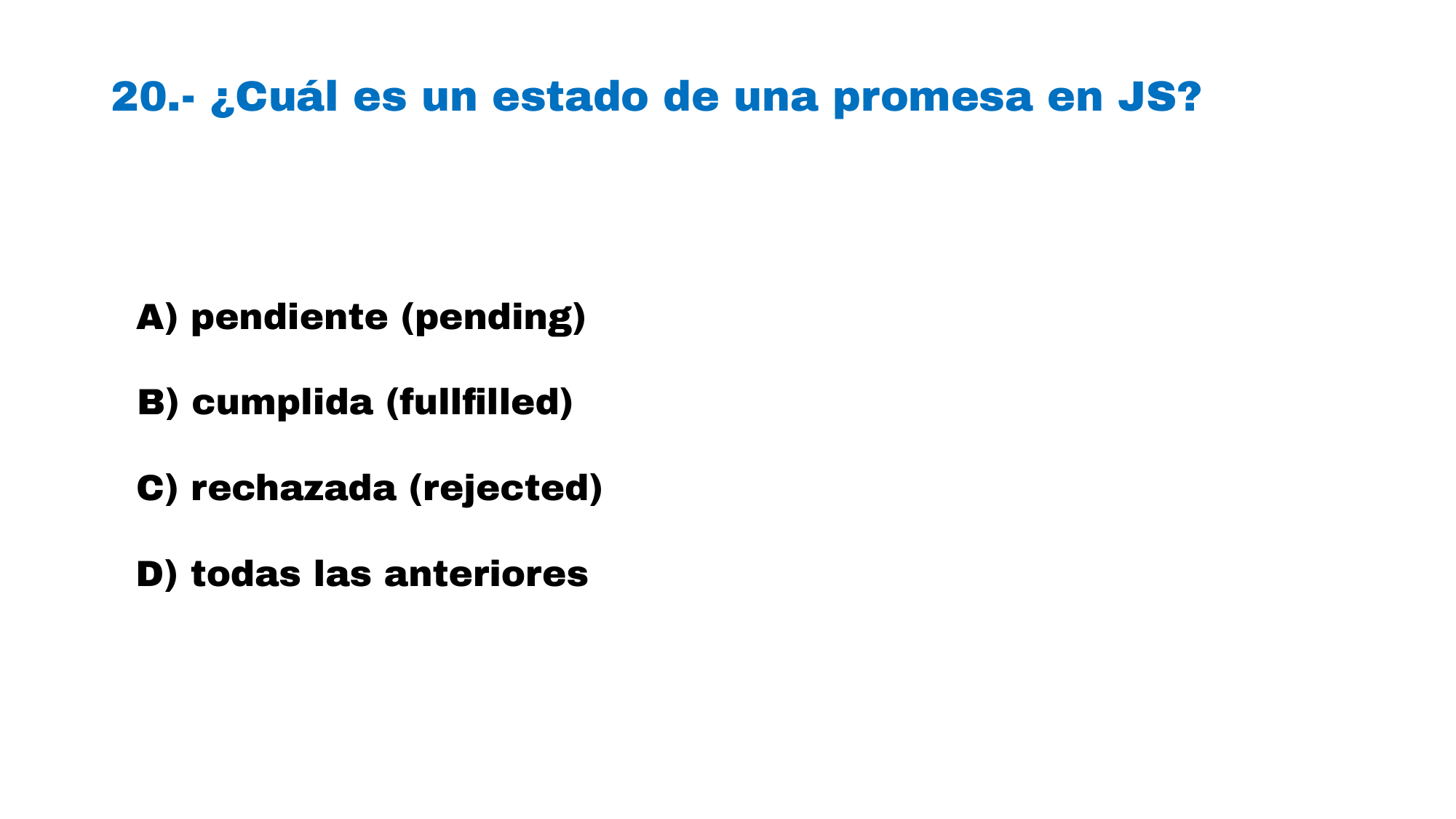

# 20.- ¿Cuál es un estado de una promesa en JS?
A) pendiente (pending)
B) cumplida (fullfilled)

C) rechazada (rejected)
D) todas las anteriores